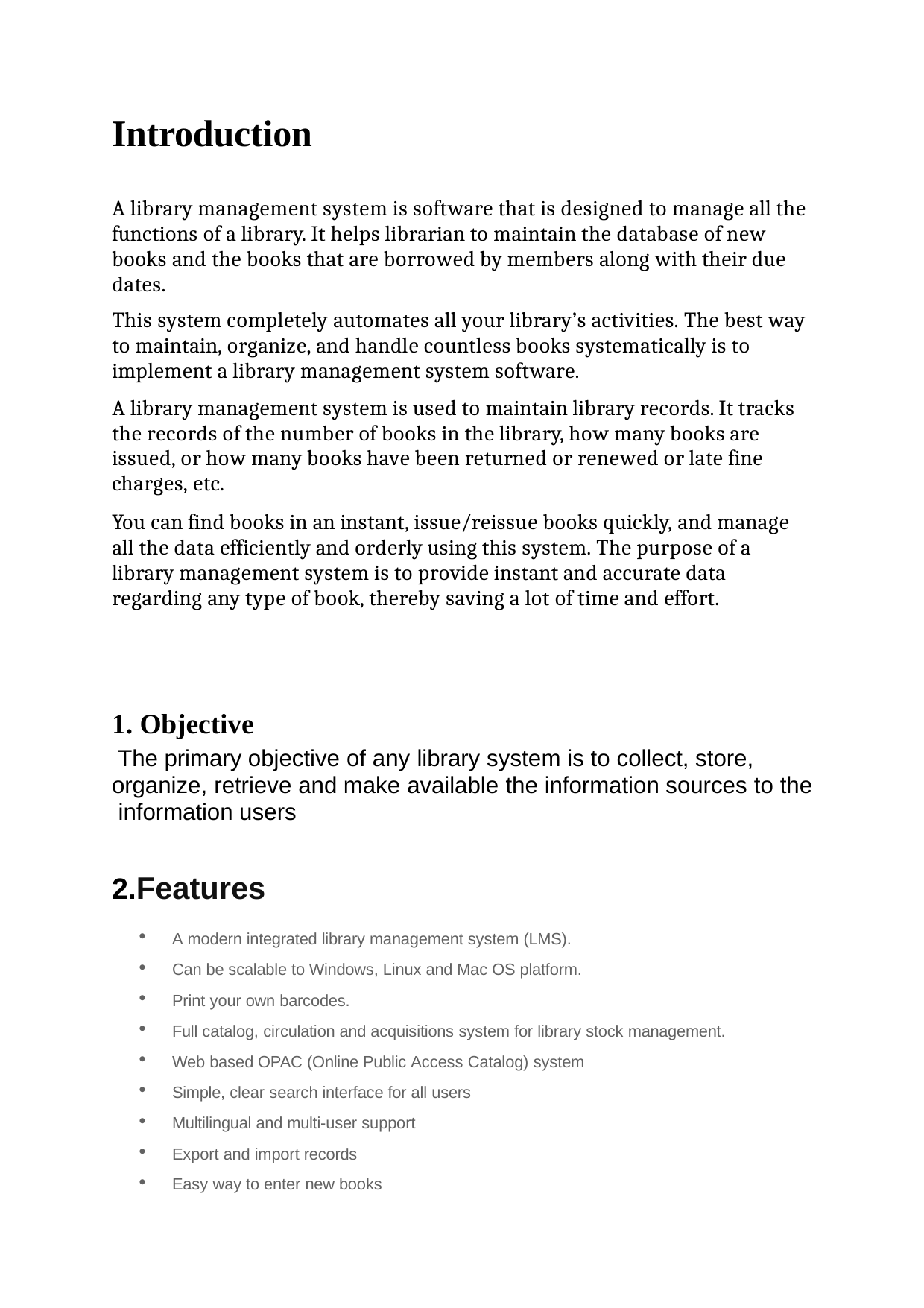

# Introduction
A library management system is software that is designed to manage all the  functions of a library. It helps librarian to maintain the database of new  books and the books that are borrowed by members along with their due  dates.
This system completely automates all your library’s activities. The best way  to maintain, organize, and handle countless books systematically is to  implement a library management system software.
A library management system is used to maintain library records. It tracks  the records of the number of books in the library, how many books are  issued, or how many books have been returned or renewed or late fine  charges, etc.
You can find books in an instant, issue/reissue books quickly, and manage  all the data efficiently and orderly using this system. The purpose of a  library management system is to provide instant and accurate data  regarding any type of book, thereby saving a lot of time and effort.
Objective
The primary objective of any library system is to collect, store,  organize, retrieve and make available the information sources to the  information users

Features
A modern integrated library management system (LMS).
Can be scalable to Windows, Linux and Mac OS platform.
Print your own barcodes.
Full catalog, circulation and acquisitions system for library stock management.
Web based OPAC (Online Public Access Catalog) system
Simple, clear search interface for all users
Multilingual and multi-user support
Export and import records
Easy way to enter new books